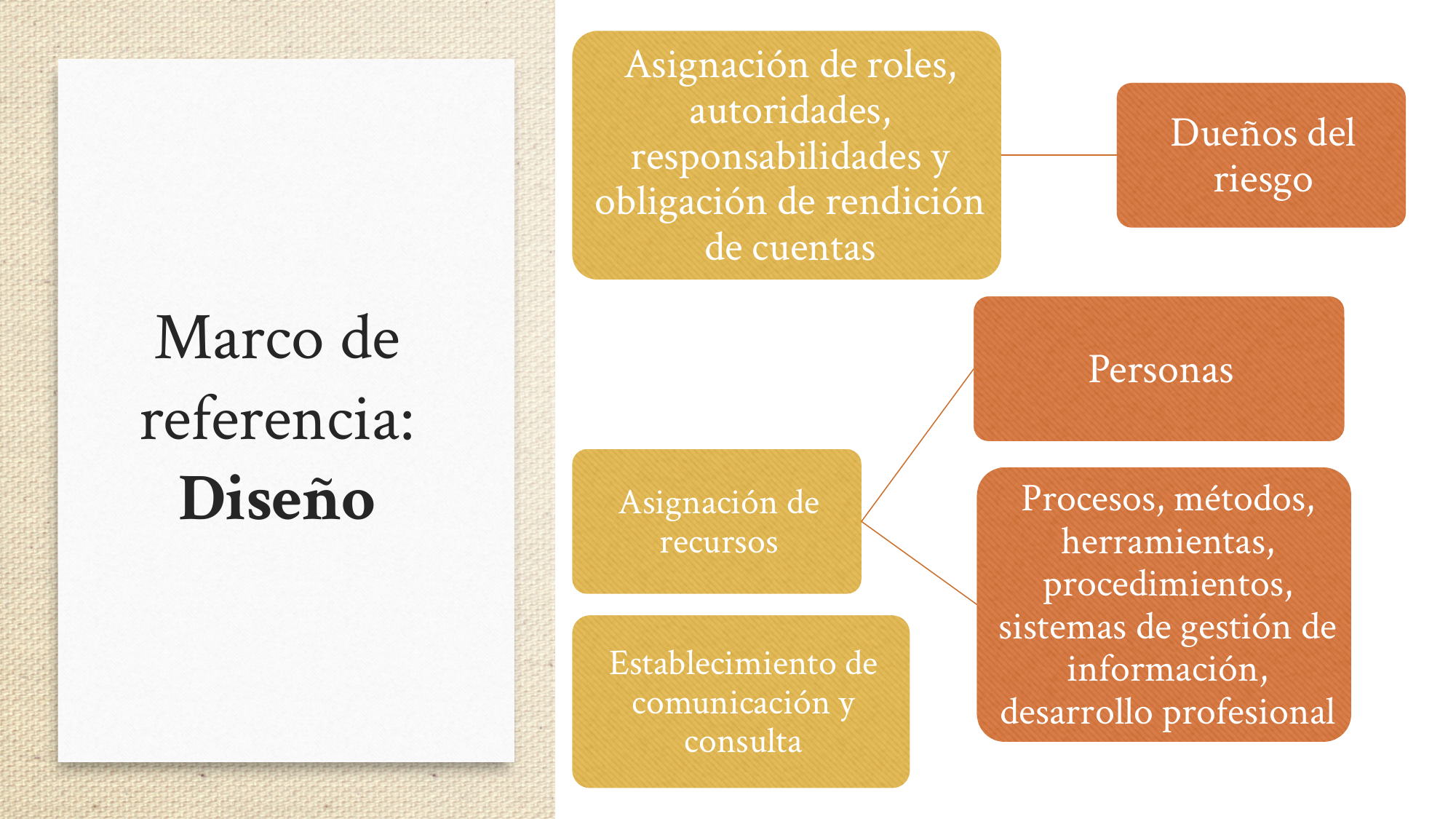

Asignación de roles, autoridades, responsabilidades y obligación de rendición de cuentas

Dueños del riesgo
Asignación de recursos

Personas

Procesos, métodos, herramientas, procedimientos, sistemas de gestión de información, desarrollo profesional
Establecimiento de comunicación y consulta

# Marco de referencia: Diseño